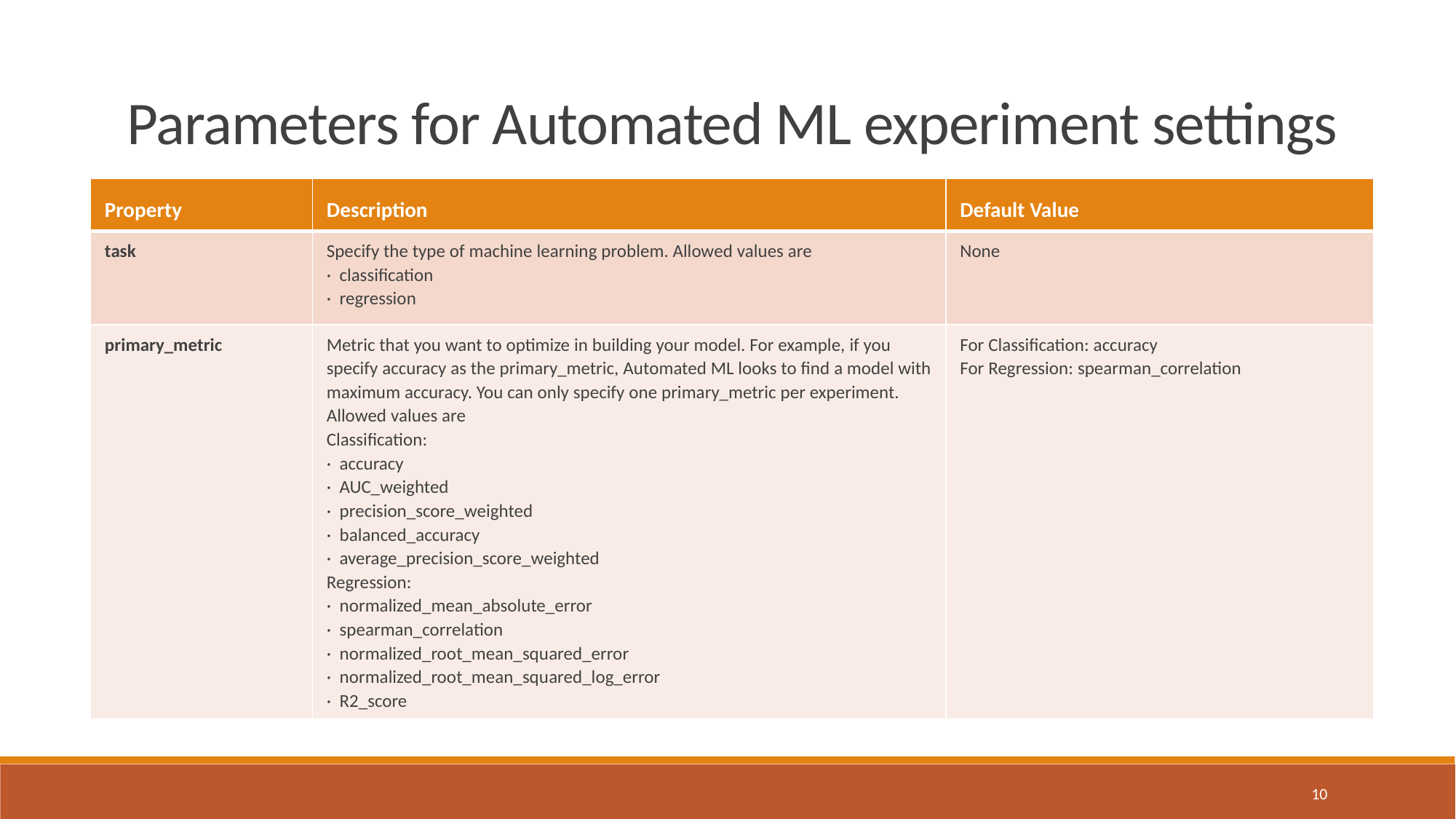

Parameters for Automated ML experiment settings
| Property | Description | Default Value |
| --- | --- | --- |
| task | Specify the type of machine learning problem. Allowed values are · classification · regression | None |
| primary\_metric | Metric that you want to optimize in building your model. For example, if you specify accuracy as the primary\_metric, Automated ML looks to find a model with maximum accuracy. You can only specify one primary\_metric per experiment. Allowed values are Classification: · accuracy · AUC\_weighted · precision\_score\_weighted · balanced\_accuracy · average\_precision\_score\_weighted Regression: · normalized\_mean\_absolute\_error · spearman\_correlation · normalized\_root\_mean\_squared\_error · normalized\_root\_mean\_squared\_log\_error · R2\_score | For Classification: accuracy For Regression: spearman\_correlation |
10